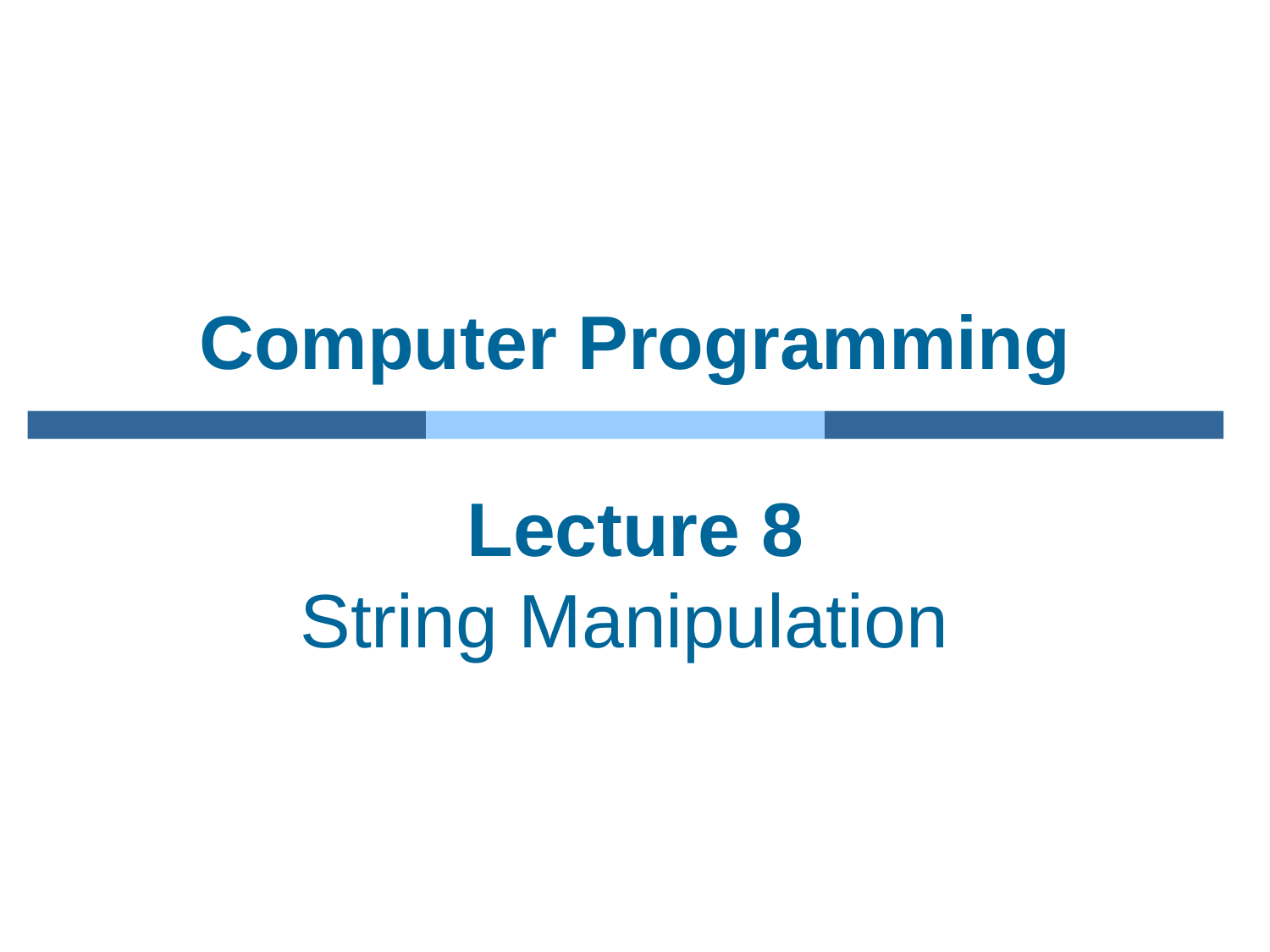

# Computer Programming
Lecture 8
String Manipulation